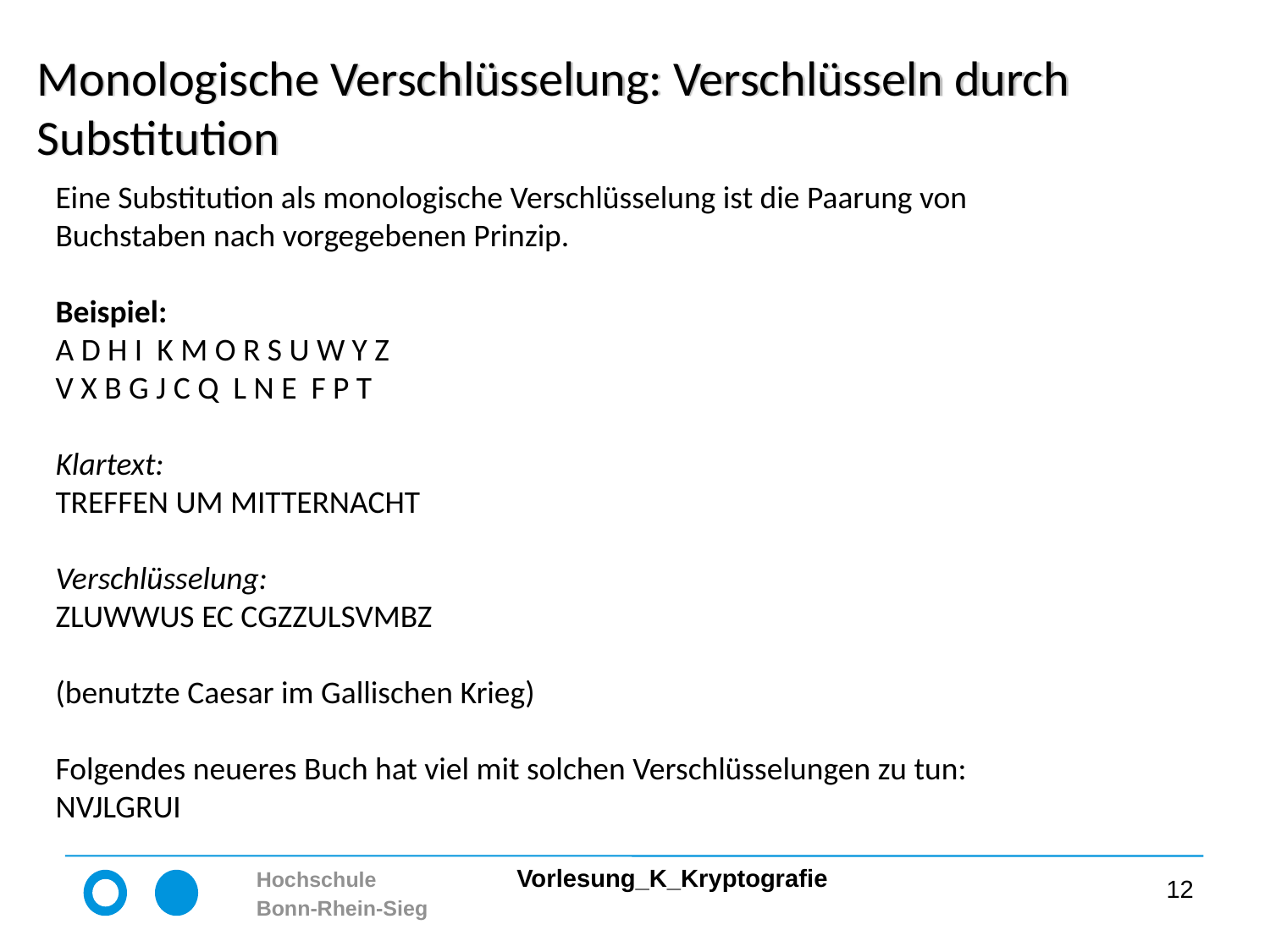

# Monologische Verschlüsselung: Verschlüsseln durch Substitution

Eine Substitution als monologische Verschlüsselung ist die Paarung von Buchstaben nach vorgegebenen Prinzip.

Beispiel:
A D H I  K M O R S U W Y Z
V X B G J C Q  L N E  F P T

Klartext:
TREFFEN UM MITTERNACHT

Verschlüsselung:
ZLUWWUS EC CGZZULSVMBZ

(benutzte Caesar im Gallischen Krieg)

Folgendes neueres Buch hat viel mit solchen Verschlüsselungen zu tun:
NVJLGRUI

12